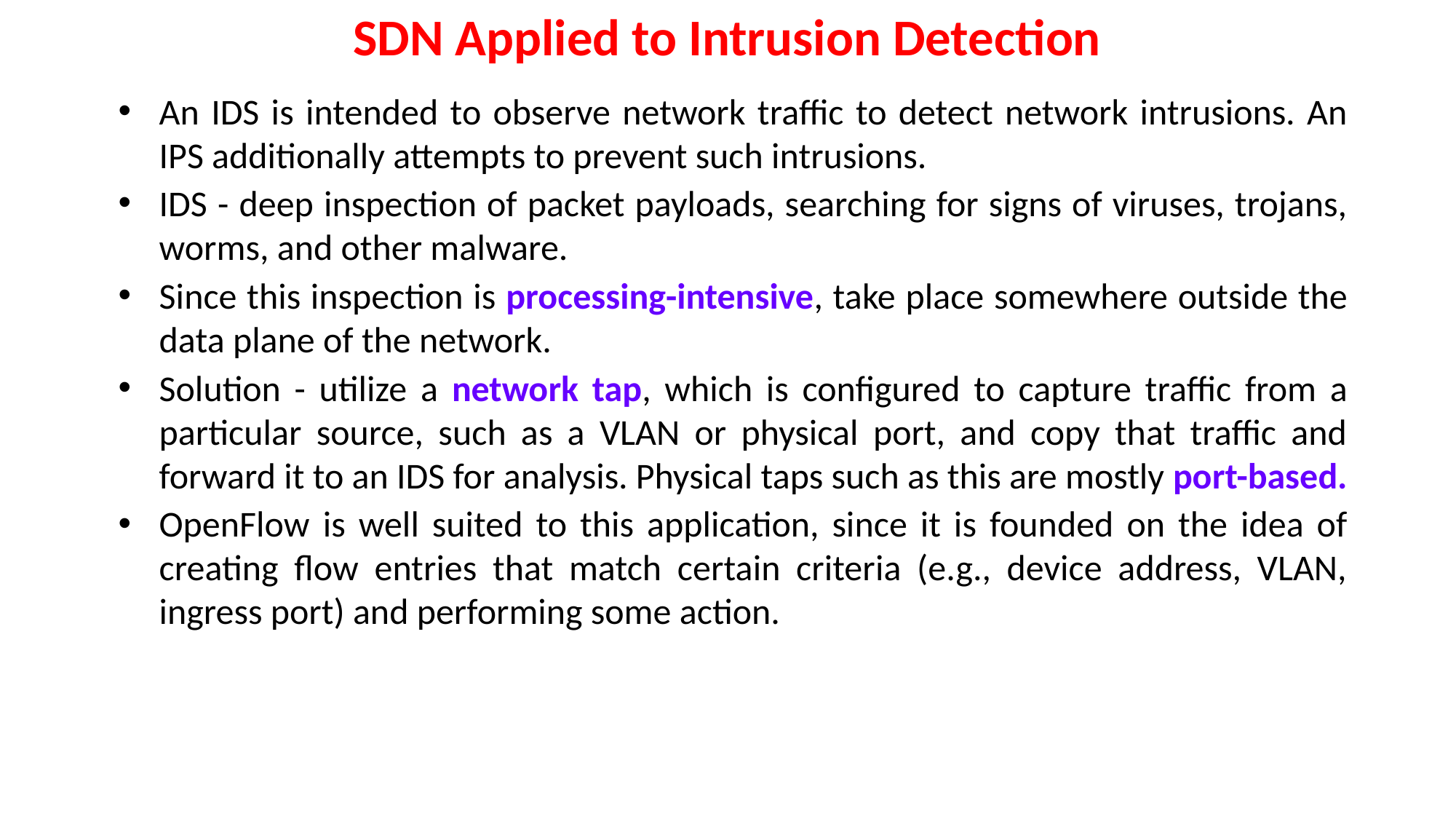

# SDN Applied to Intrusion Detection
An IDS is intended to observe network traffic to detect network intrusions. An IPS additionally attempts to prevent such intrusions.
IDS - deep inspection of packet payloads, searching for signs of viruses, trojans, worms, and other malware.
Since this inspection is processing-intensive, take place somewhere outside the data plane of the network.
Solution - utilize a network tap, which is configured to capture traffic from a particular source, such as a VLAN or physical port, and copy that traffic and forward it to an IDS for analysis. Physical taps such as this are mostly port-based.
OpenFlow is well suited to this application, since it is founded on the idea of creating flow entries that match certain criteria (e.g., device address, VLAN, ingress port) and performing some action.